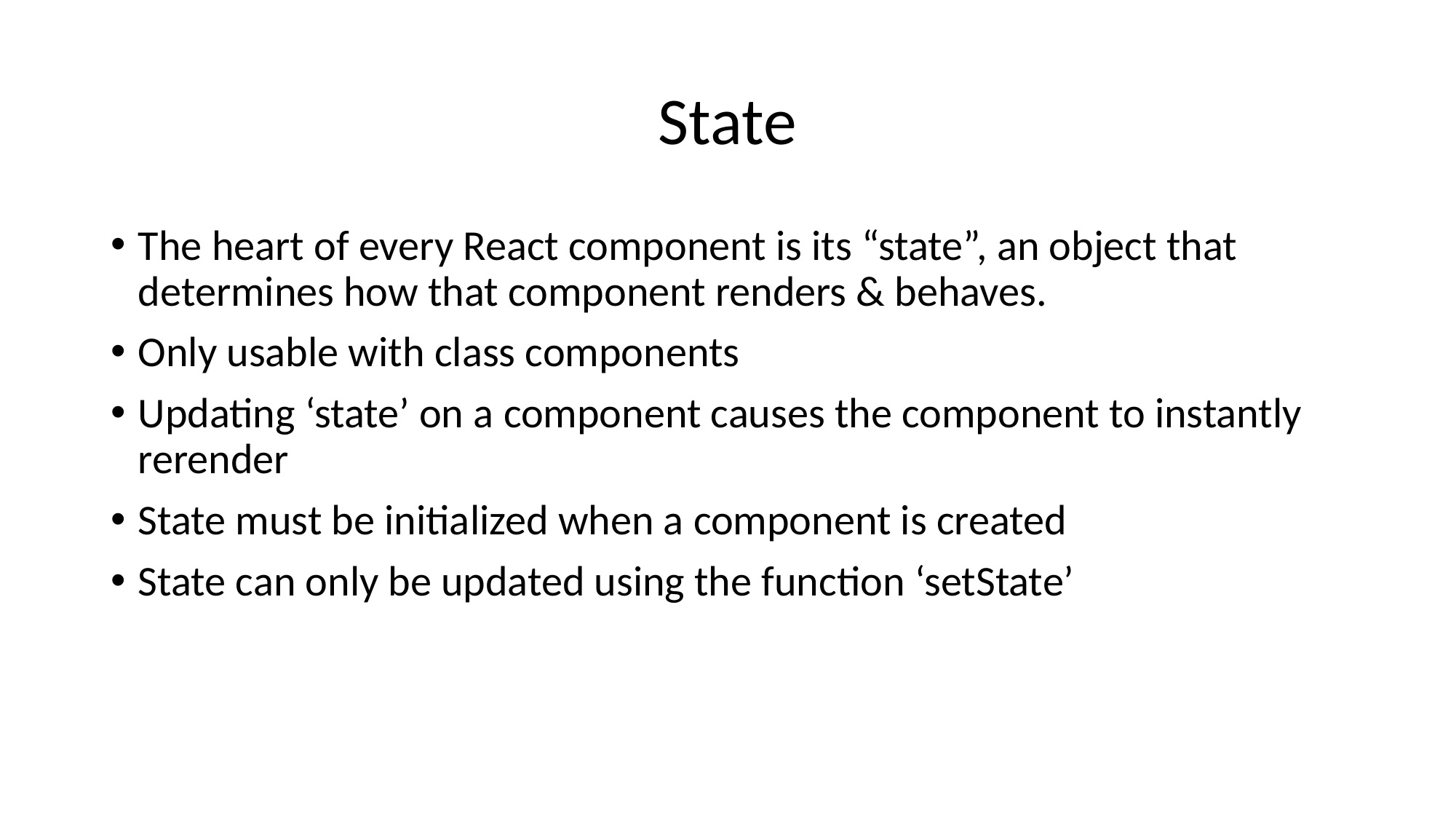

# State
The heart of every React component is its “state”, an object that determines how that component renders & behaves.
Only usable with class components
Updating ‘state’ on a component causes the component to instantly rerender
State must be initialized when a component is created
State can only be updated using the function ‘setState’